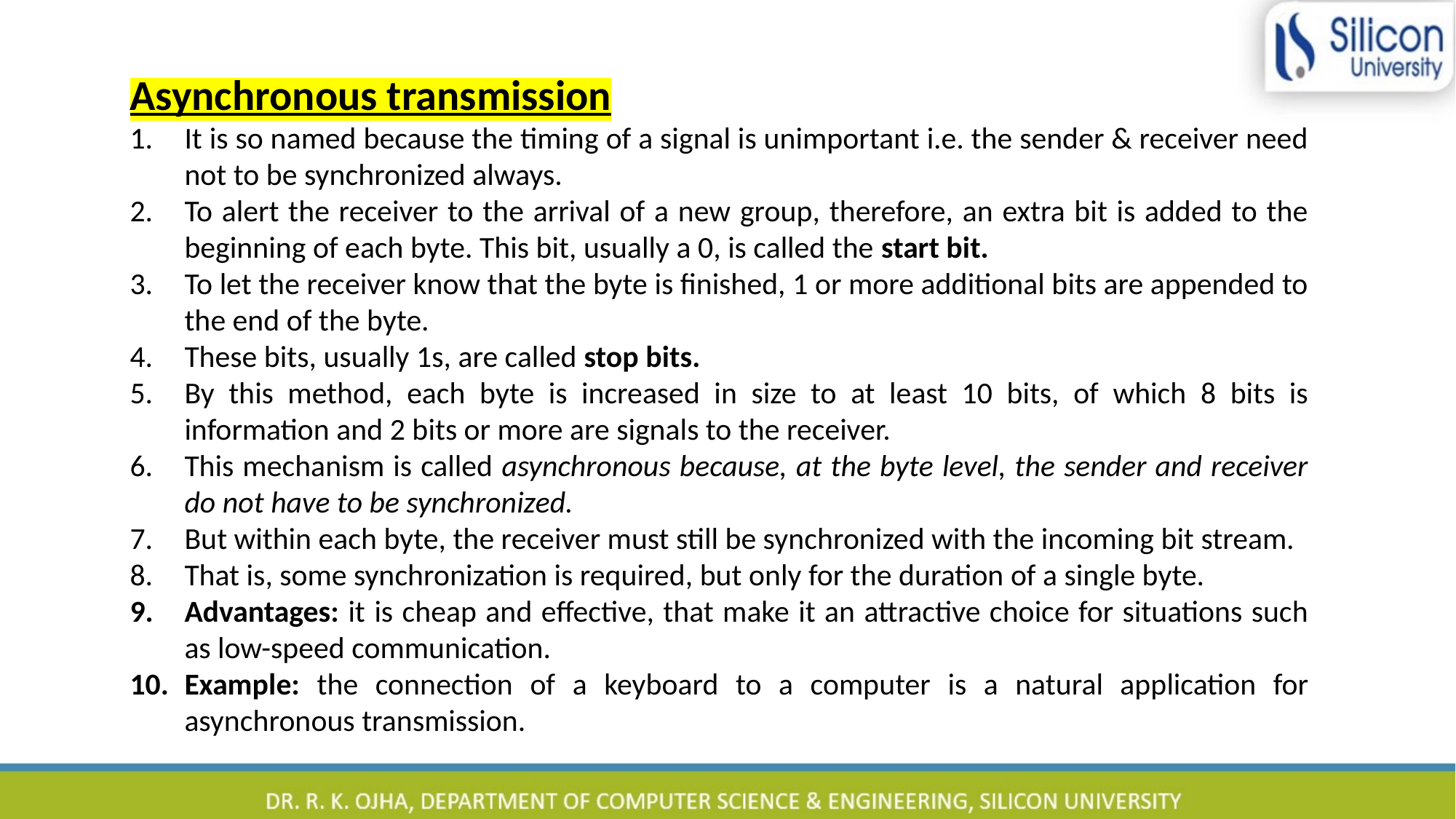

Asynchronous transmission
It is so named because the timing of a signal is unimportant i.e. the sender & receiver need not to be synchronized always.
To alert the receiver to the arrival of a new group, therefore, an extra bit is added to the beginning of each byte. This bit, usually a 0, is called the start bit.
To let the receiver know that the byte is finished, 1 or more additional bits are appended to the end of the byte.
These bits, usually 1s, are called stop bits.
By this method, each byte is increased in size to at least 10 bits, of which 8 bits is information and 2 bits or more are signals to the receiver.
This mechanism is called asynchronous because, at the byte level, the sender and receiver do not have to be synchronized.
But within each byte, the receiver must still be synchronized with the incoming bit stream.
That is, some synchronization is required, but only for the duration of a single byte.
Advantages: it is cheap and effective, that make it an attractive choice for situations such as low-speed communication.
Example: the connection of a keyboard to a computer is a natural application for asynchronous transmission.
42